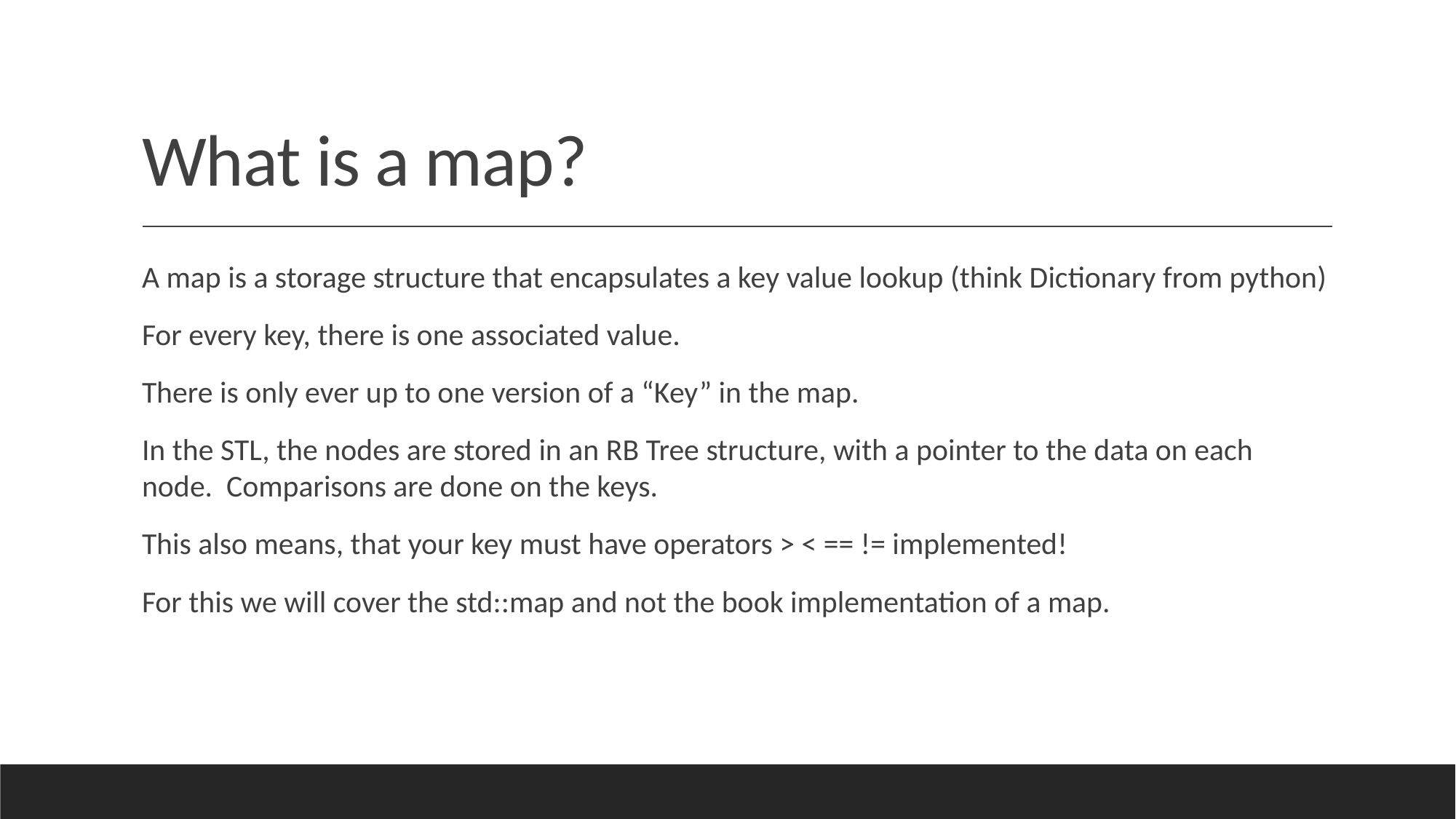

# What is a map?
A map is a storage structure that encapsulates a key value lookup (think Dictionary from python)
For every key, there is one associated value.
There is only ever up to one version of a “Key” in the map.
In the STL, the nodes are stored in an RB Tree structure, with a pointer to the data on each node.  Comparisons are done on the keys.
This also means, that your key must have operators > < == != implemented!
For this we will cover the std::map and not the book implementation of a map.